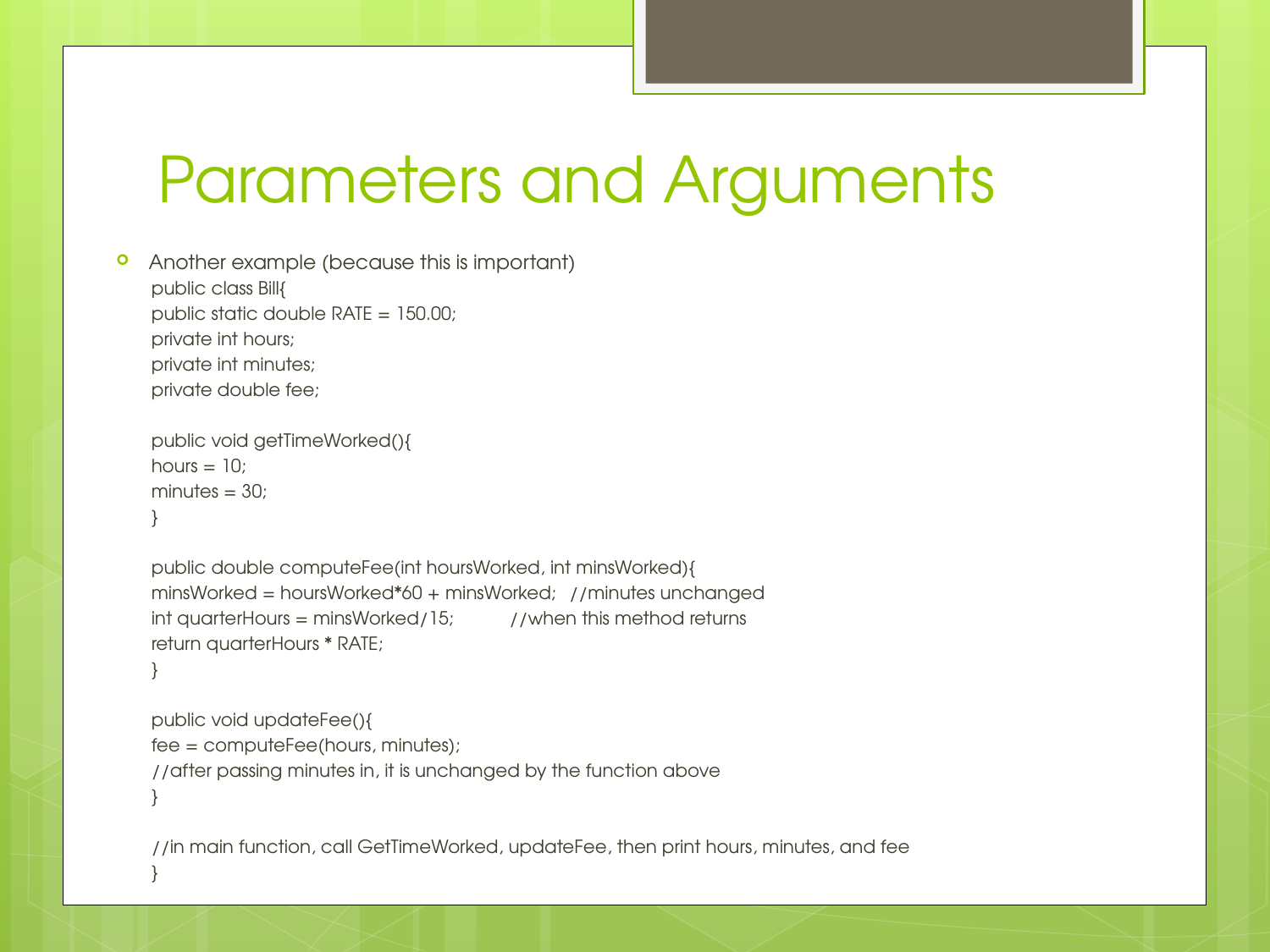

# Parameters and Arguments
Another example (because this is important)
public class Bill{
	public static double RATE = 150.00;
	private int hours;
	private int minutes;
	private double fee;

	public void getTimeWorked(){
		hours = 10;
		minutes = 30;
	}

	public double computeFee(int hoursWorked, int minsWorked){
		minsWorked = hoursWorked*60 + minsWorked;	//minutes unchanged
		int quarterHours = minsWorked/15;		//when this method returns
		return quarterHours * RATE;
	}

	public void updateFee(){
		fee = computeFee(hours, minutes);
		//after passing minutes in, it is unchanged by the function above
	}

	//in main function, call GetTimeWorked, updateFee, then print hours, minutes, and fee
}